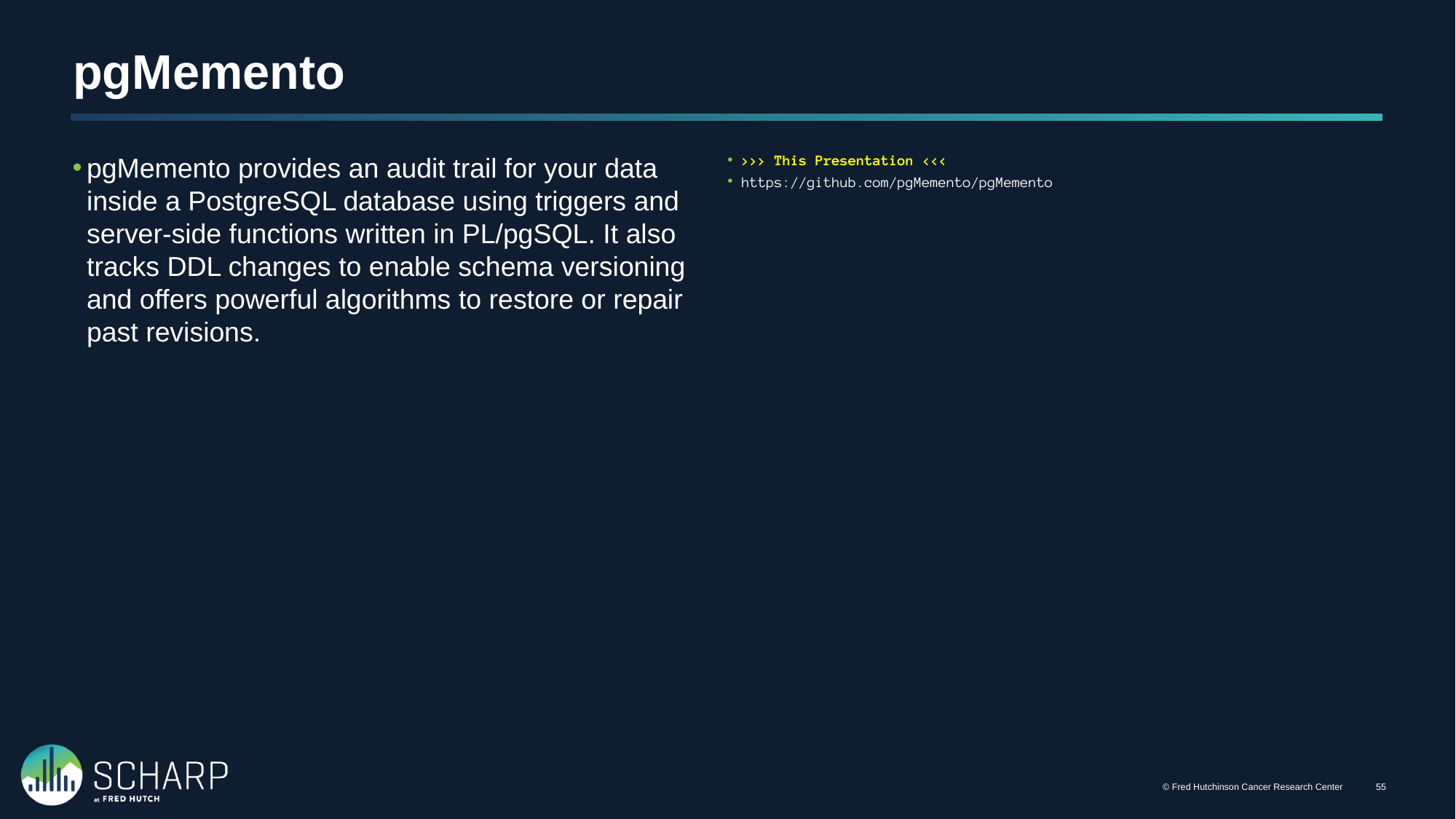

# pgMemento
pgMemento provides an audit trail for your data inside a PostgreSQL database using triggers and server-side functions written in PL/pgSQL. It also tracks DDL changes to enable schema versioning and offers powerful algorithms to restore or repair past revisions.
>>> This Presentation <<<
https://github.com/pgMemento/pgMemento

© Fred Hutchinson Cancer Research Center
55